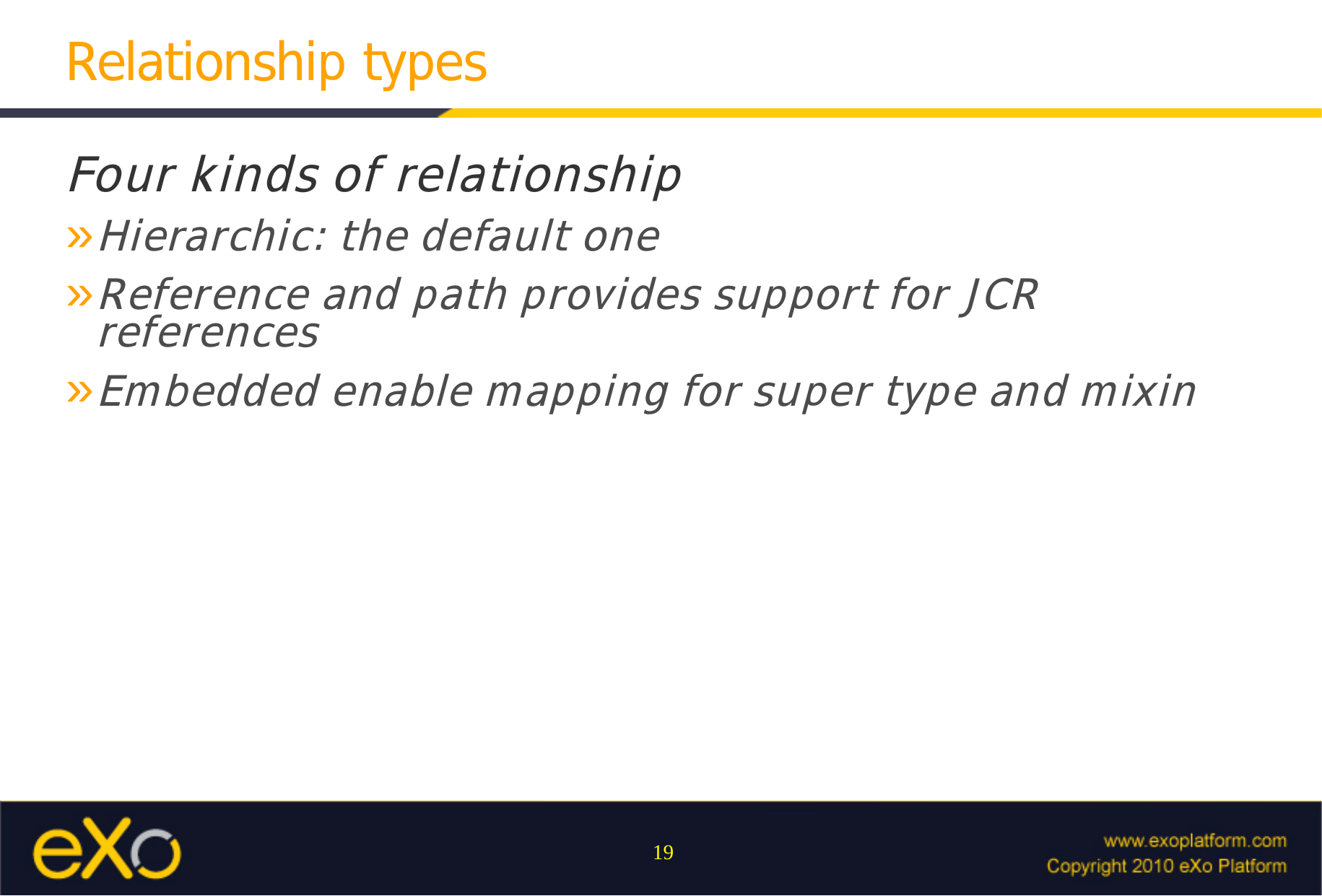

# Relationship types
Four kinds of relationship
Hierarchic: the default one
Reference and path provides support for JCR references
Embedded enable mapping for super type and mixin